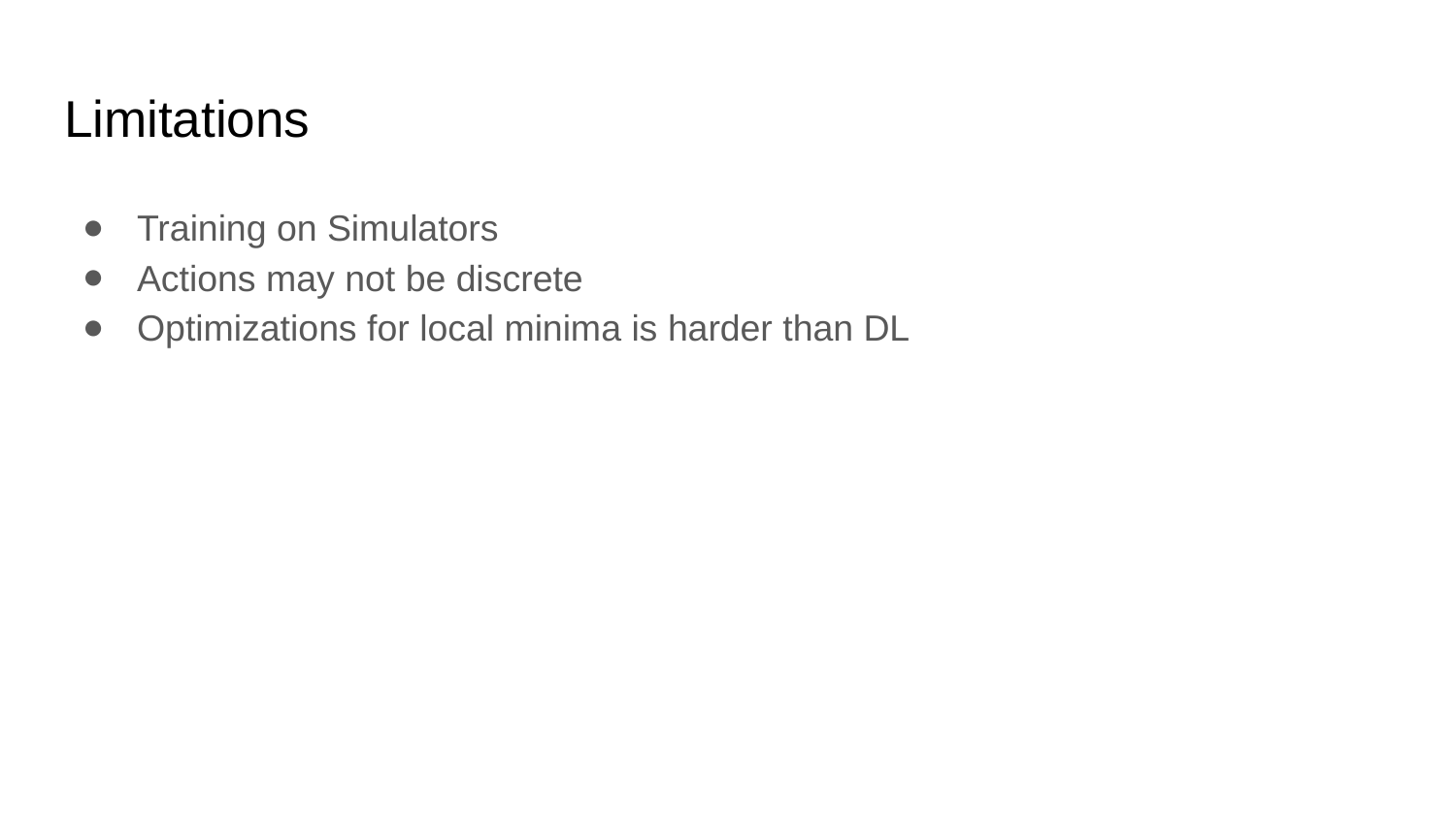

# Limitations
Training on Simulators
Actions may not be discrete
Optimizations for local minima is harder than DL